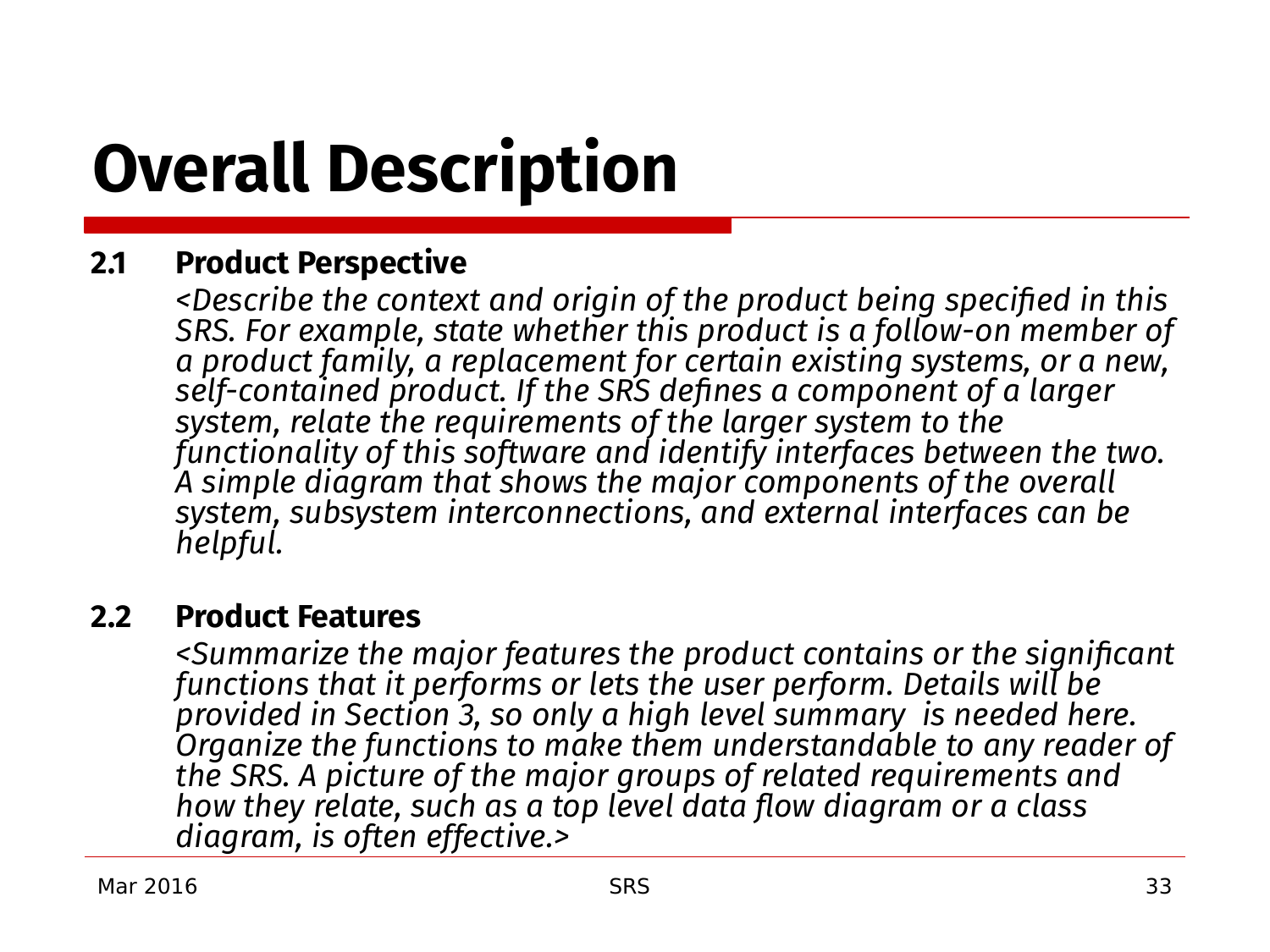

# Overall Description
2.1	Product Perspective
	<Describe the context and origin of the product being specified in this SRS. For example, state whether this product is a follow-on member of a product family, a replacement for certain existing systems, or a new, self-contained product. If the SRS defines a component of a larger system, relate the requirements of the larger system to the functionality of this software and identify interfaces between the two. A simple diagram that shows the major components of the overall system, subsystem interconnections, and external interfaces can be helpful.

2.2	Product Features
	<Summarize the major features the product contains or the significant functions that it performs or lets the user perform. Details will be provided in Section 3, so only a high level summary  is needed here. Organize the functions to make them understandable to any reader of the SRS. A picture of the major groups of related requirements and how they relate, such as a top level data flow diagram or a class diagram, is often effective.>
Mar 2016
SRS
33